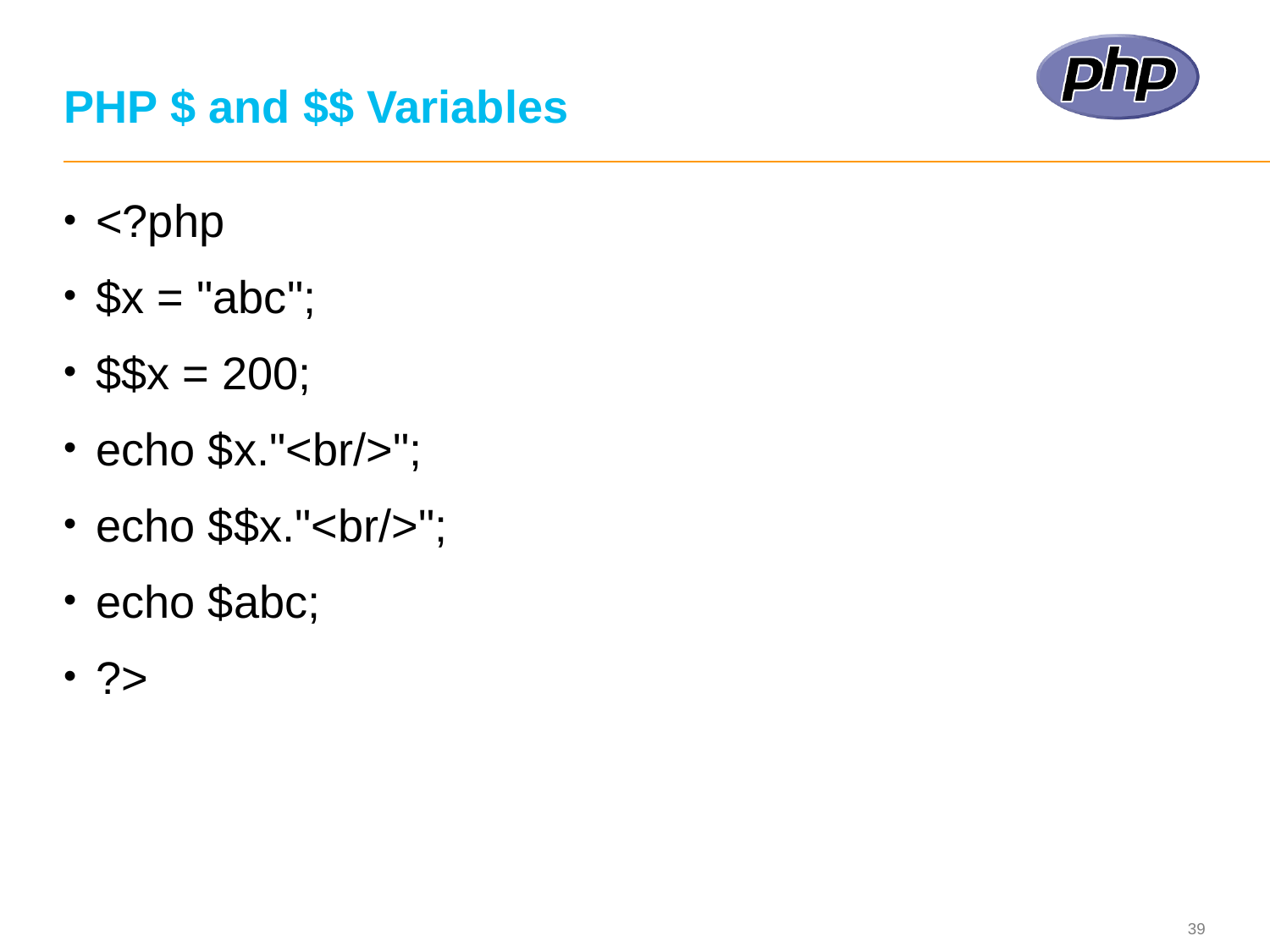

# PHP $ and $$ Variables
<?php
$x = "abc";
$$x = 200;
echo $x."<br/>";
echo $$x."<br/>";
echo $abc;
?>